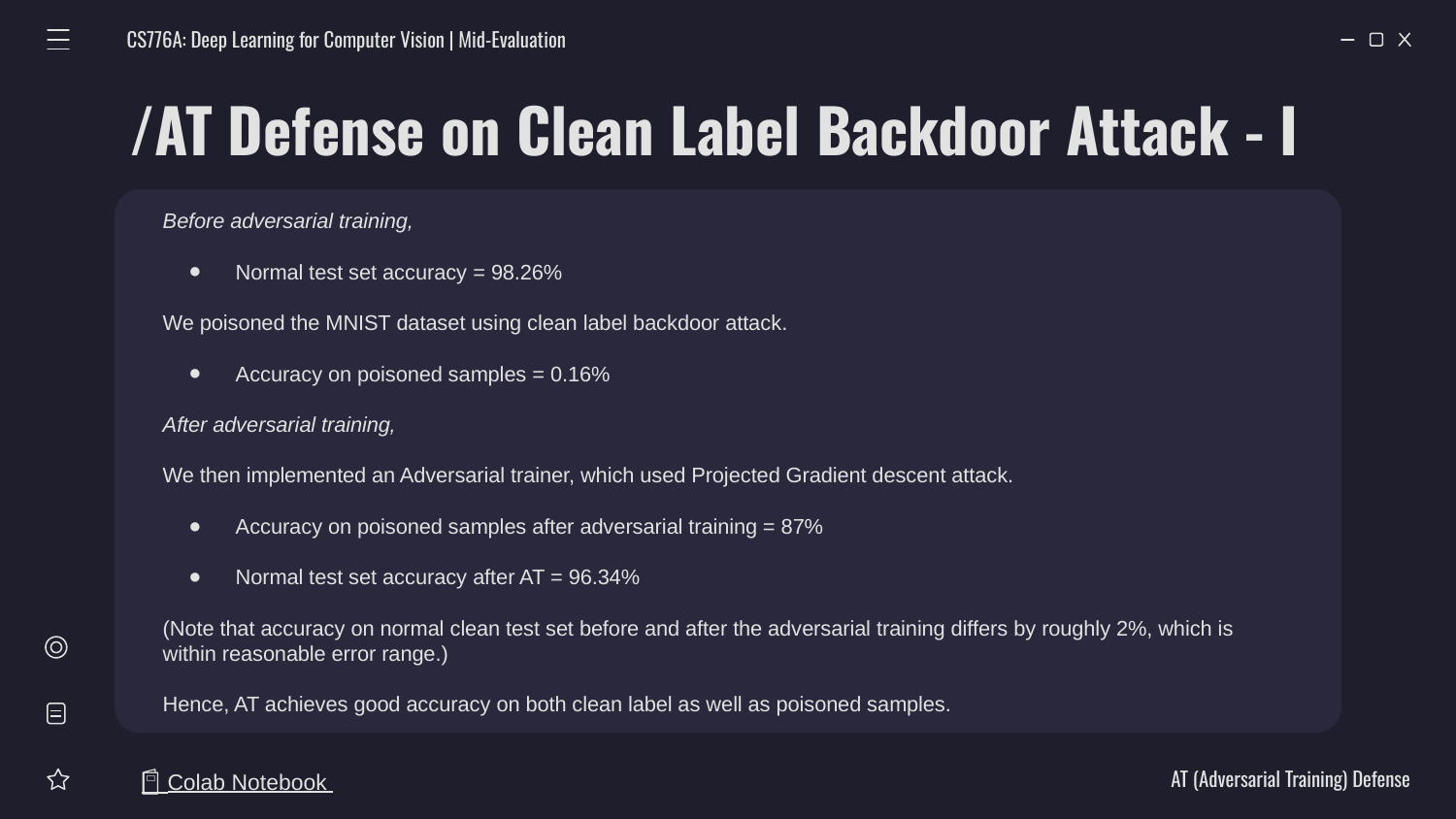

CS776A: Deep Learning for Computer Vision | Mid-Evaluation

# /AT Defense on Clean Label Backdoor Attack - I
Before adversarial training,

Normal test set accuracy = 98.26%

We poisoned the MNIST dataset using clean label backdoor attack.

Accuracy on poisoned samples = 0.16%

After adversarial training,

We then implemented an Adversarial trainer, which used Projected Gradient descent attack.

Accuracy on poisoned samples after adversarial training = 87%

Normal test set accuracy after AT = 96.34%

(Note that accuracy on normal clean test set before and after the adversarial training differs by roughly 2%, which is within reasonable error range.)

Hence, AT achieves good accuracy on both clean label as well as poisoned samples.

📓 Colab Notebook
AT (Adversarial Training) Defense